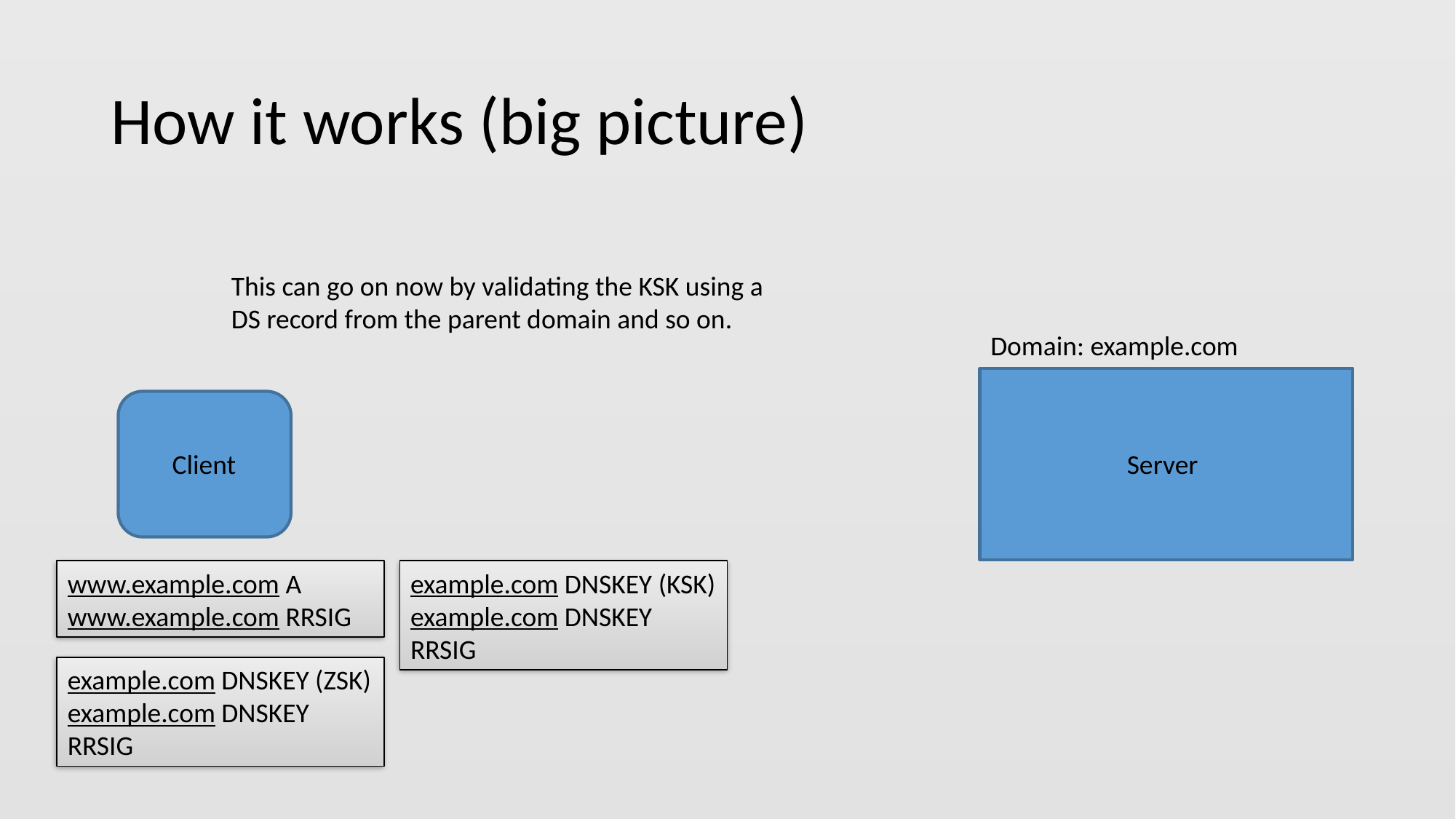

# How it works (big picture)
This can go on now by validating the KSK using a DS record from the parent domain and so on.
Domain: example.com

Client
Server
www.example.com A
www.example.com RRSIG
example.com DNSKEY (KSK)
example.com DNSKEY RRSIG
example.com DNSKEY (ZSK)
example.com DNSKEY RRSIG